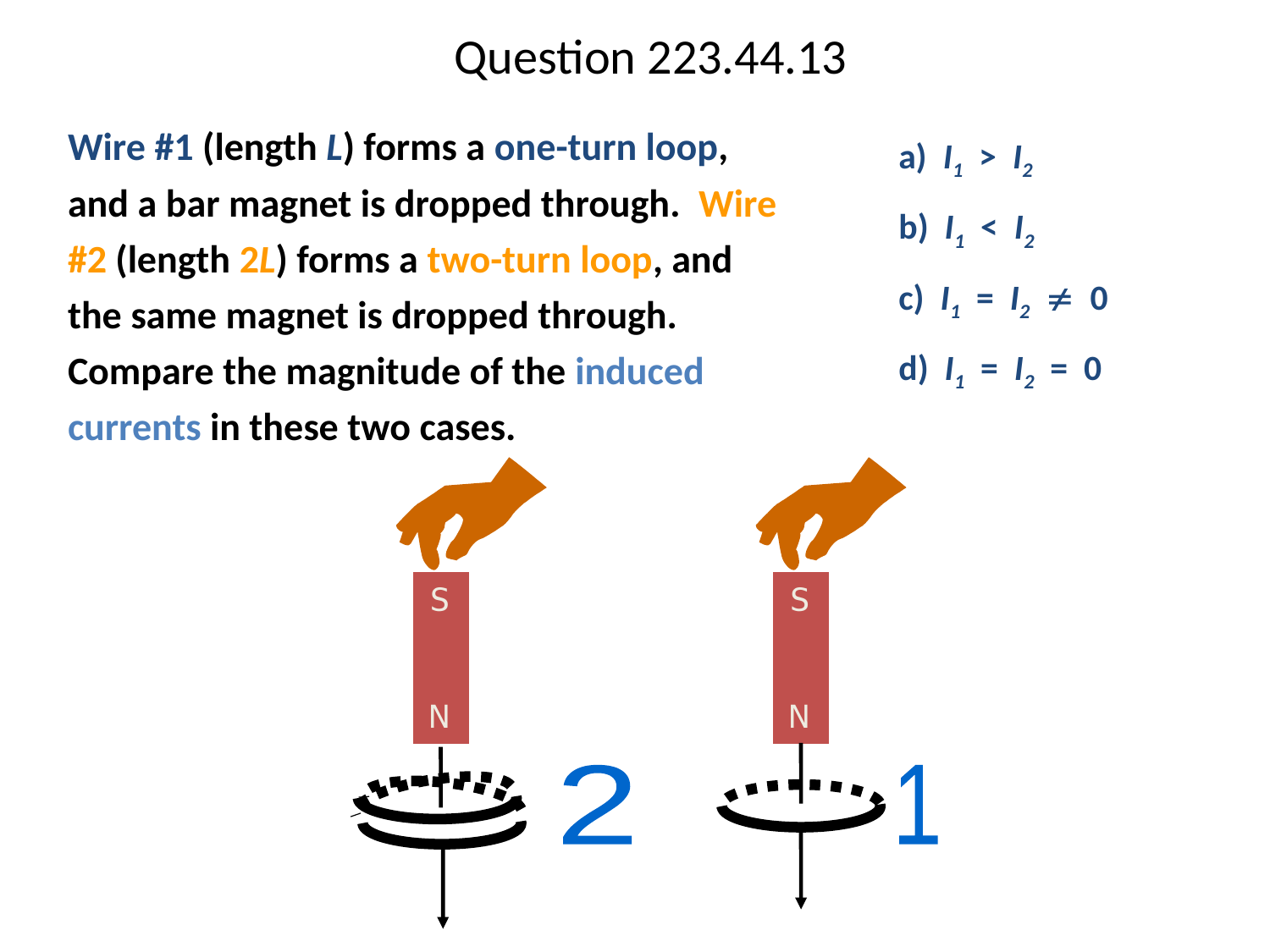

# Question 223.44.13
	Wire #1 (length L) forms a one-turn loop, and a bar magnet is dropped through.  Wire #2 (length 2L) forms a two-turn loop, and the same magnet is dropped through.  Compare the magnitude of the induced currents in these two cases.
a)  I1  >  I2
b)  I1  <  I2
c)  I1  =  I2  ≠  0
d)  I1  =  I2  =  0

S

S
N
N

2
1